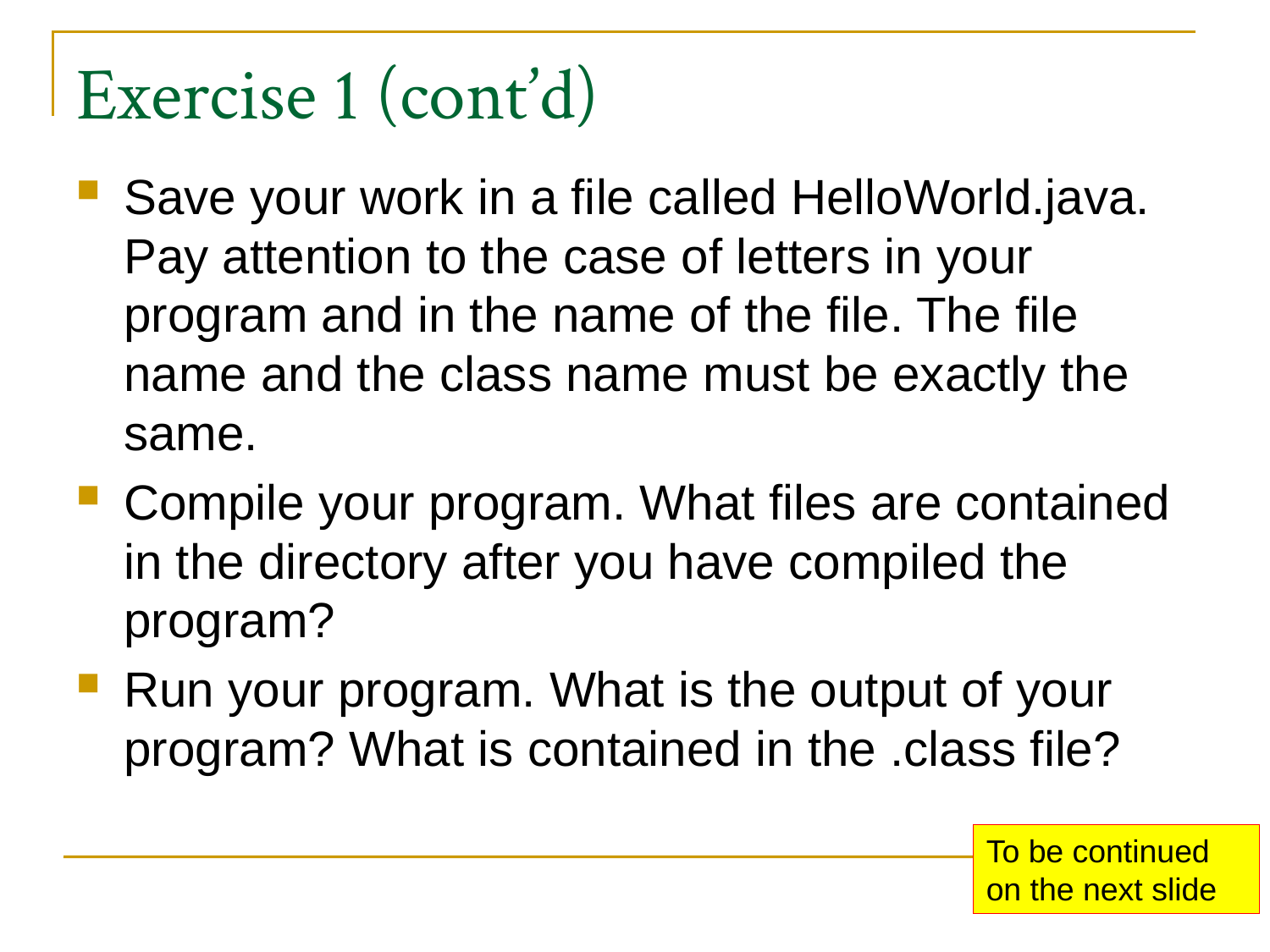

# Exercise 1 (cont’d)
Save your work in a file called HelloWorld.java. Pay attention to the case of letters in your program and in the name of the file. The file name and the class name must be exactly the same.
Compile your program. What files are contained in the directory after you have compiled the program?
Run your program. What is the output of your program? What is contained in the .class file?

To be continued on the next slide